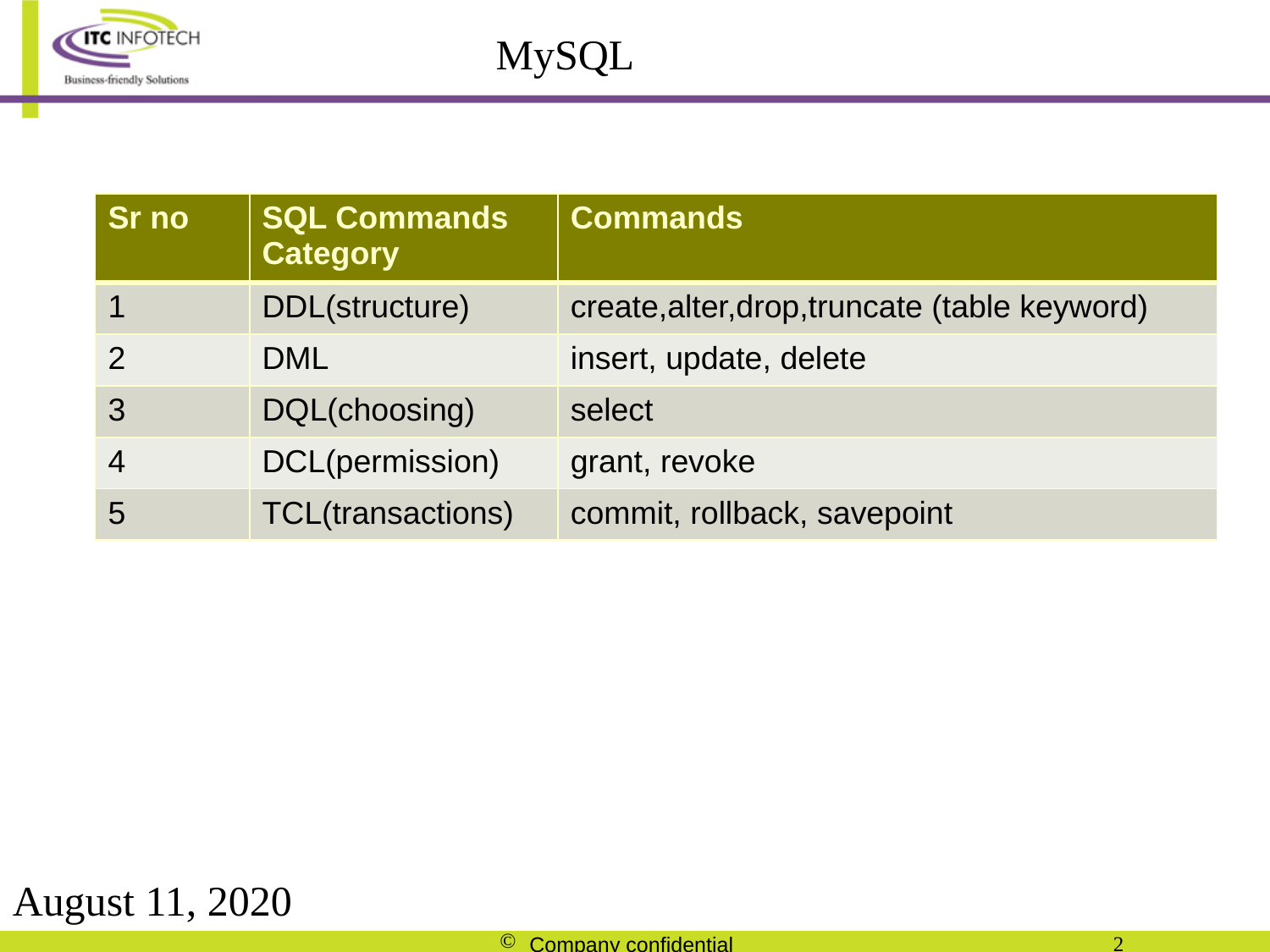

MySQL

| Sr no | SQL Commands Category | Commands |
| --- | --- | --- |
| 1 | DDL(structure) | create,alter,drop,truncate (table keyword) |
| 2 | DML | insert, update, delete |
| 3 | DQL(choosing) | select |
| 4 | DCL(permission) | grant, revoke |
| 5 | TCL(transactions) | commit, rollback, savepoint |
August 11, 2020
Company confidential